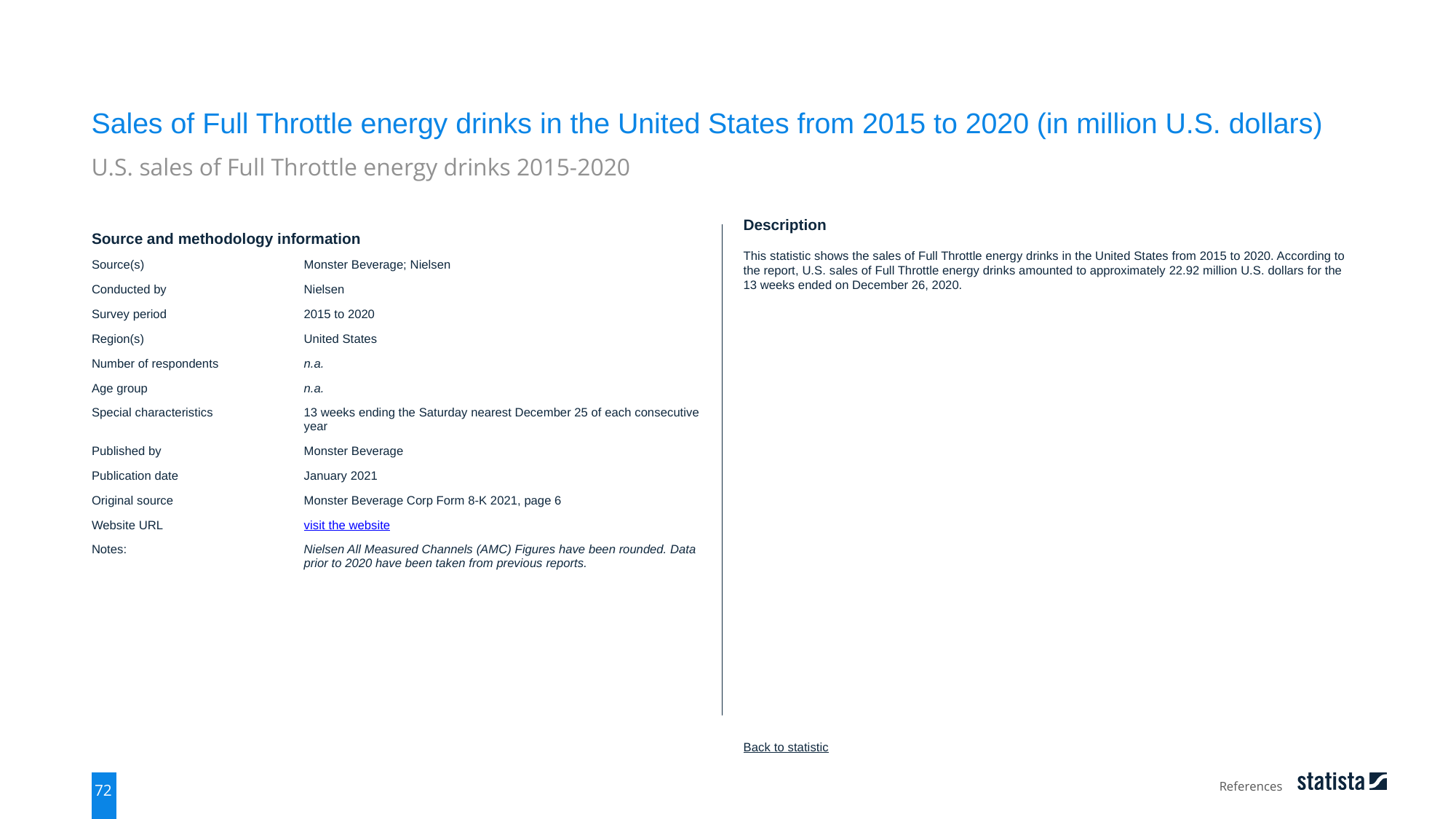

Sales of Full Throttle energy drinks in the United States from 2015 to 2020 (in million U.S. dollars)
U.S. sales of Full Throttle energy drinks 2015-2020
| Source and methodology information |  |
| --- | --- |
| Source(s) | Monster Beverage; Nielsen |
| Conducted by | Nielsen |
| Survey period | 2015 to 2020 |
| Region(s) | United States |
| Number of respondents | n.a. |
| Age group | n.a. |
| Special characteristics | 13 weeks ending the Saturday nearest December 25 of each consecutive year |
| Published by | Monster Beverage |
| Publication date | January 2021 |
| Original source | Monster Beverage Corp Form 8-K 2021, page 6 |
| Website URL | visit the website |
| Notes: | Nielsen All Measured Channels (AMC) Figures have been rounded. Data prior to 2020 have been taken from previous reports. |

Description

This statistic shows the sales of Full Throttle energy drinks in the United States from 2015 to 2020. According to the report, U.S. sales of Full Throttle energy drinks amounted to approximately 22.92 million U.S. dollars for the 13 weeks ended on December 26, 2020.
Back to statistic
References

72